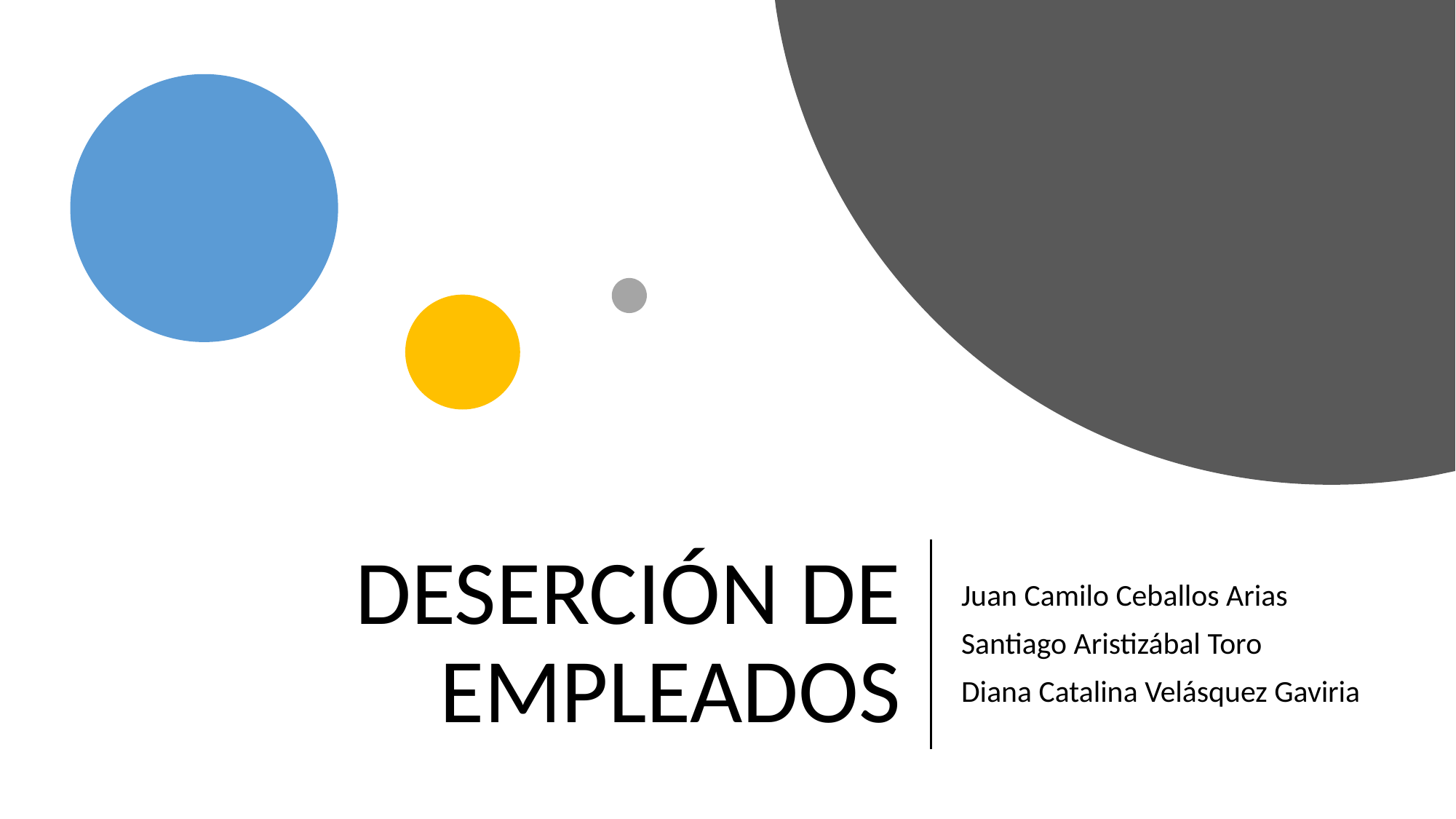

# DESERCIÓN DE EMPLEADOS
Juan Camilo Ceballos Arias
Santiago Aristizábal Toro
Diana Catalina Velásquez Gaviria